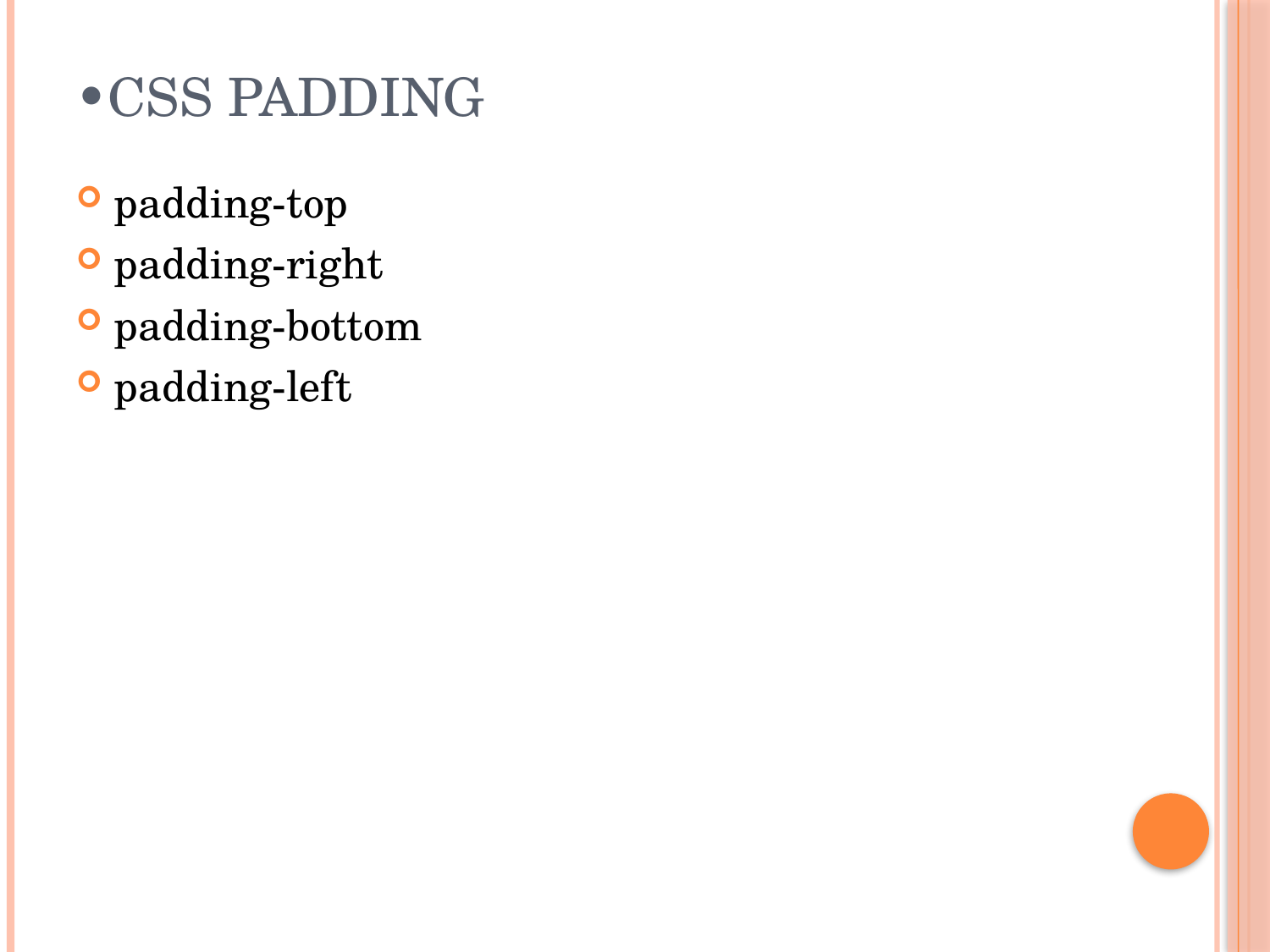

# •CSS Padding
padding-top
padding-right
padding-bottom
padding-left